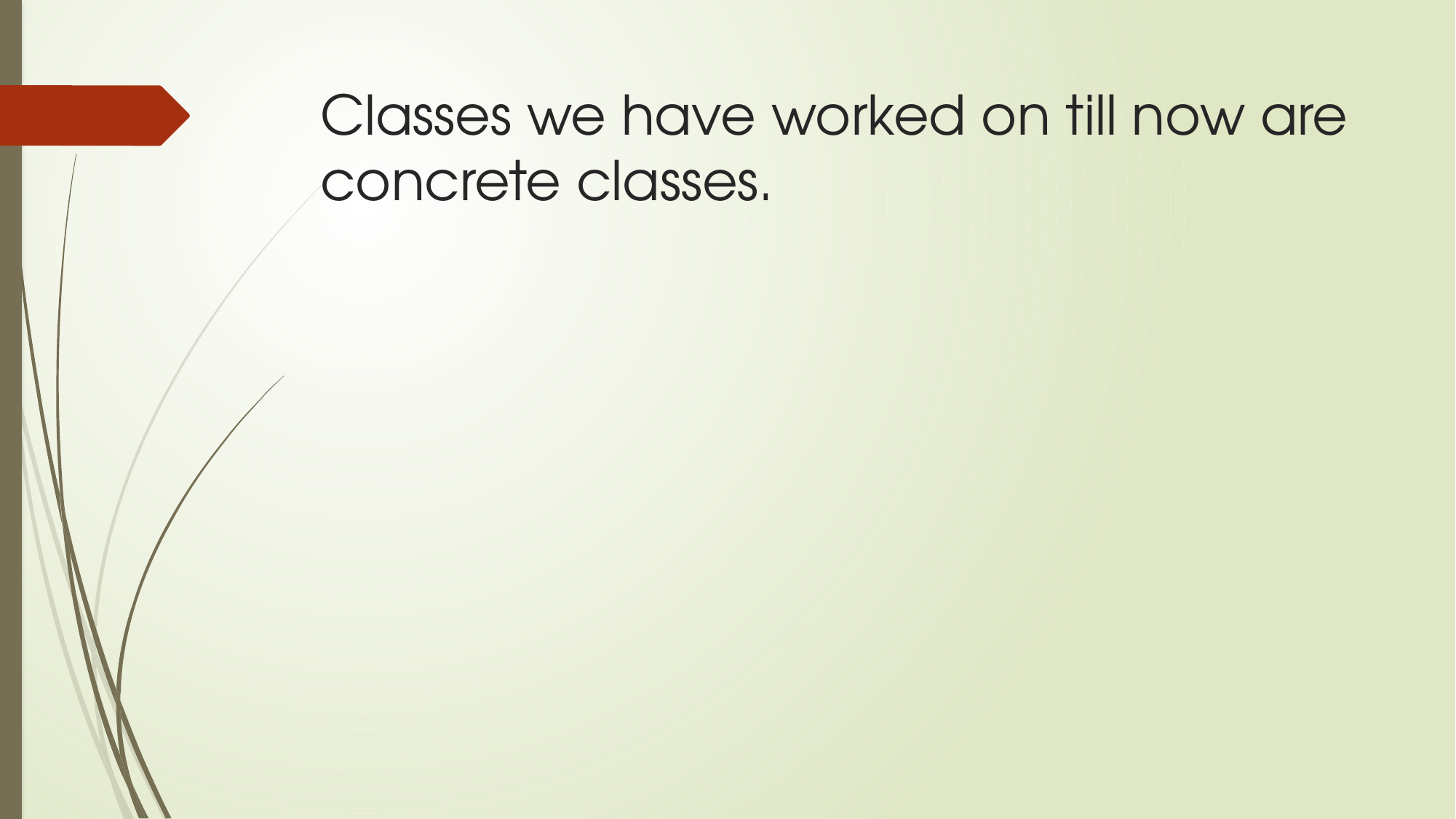

# Classes we have worked on till now are concrete classes.